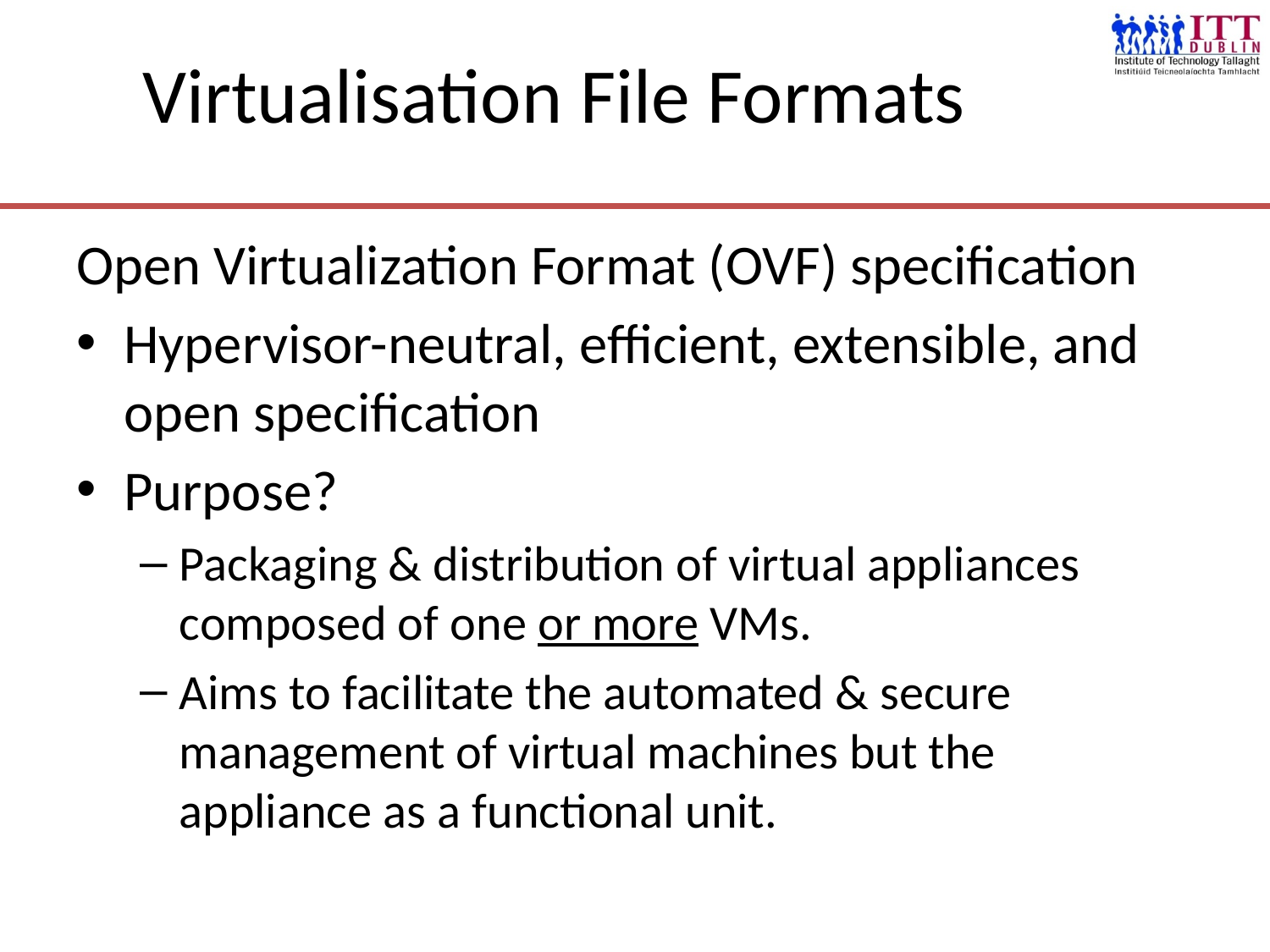

# Virtualisation File Formats
Open Virtualization Format (OVF) specification
Hypervisor-neutral, efficient, extensible, and open specification
Purpose?
Packaging & distribution of virtual appliances composed of one or more VMs.
Aims to facilitate the automated & secure management of virtual machines but the appliance as a functional unit.